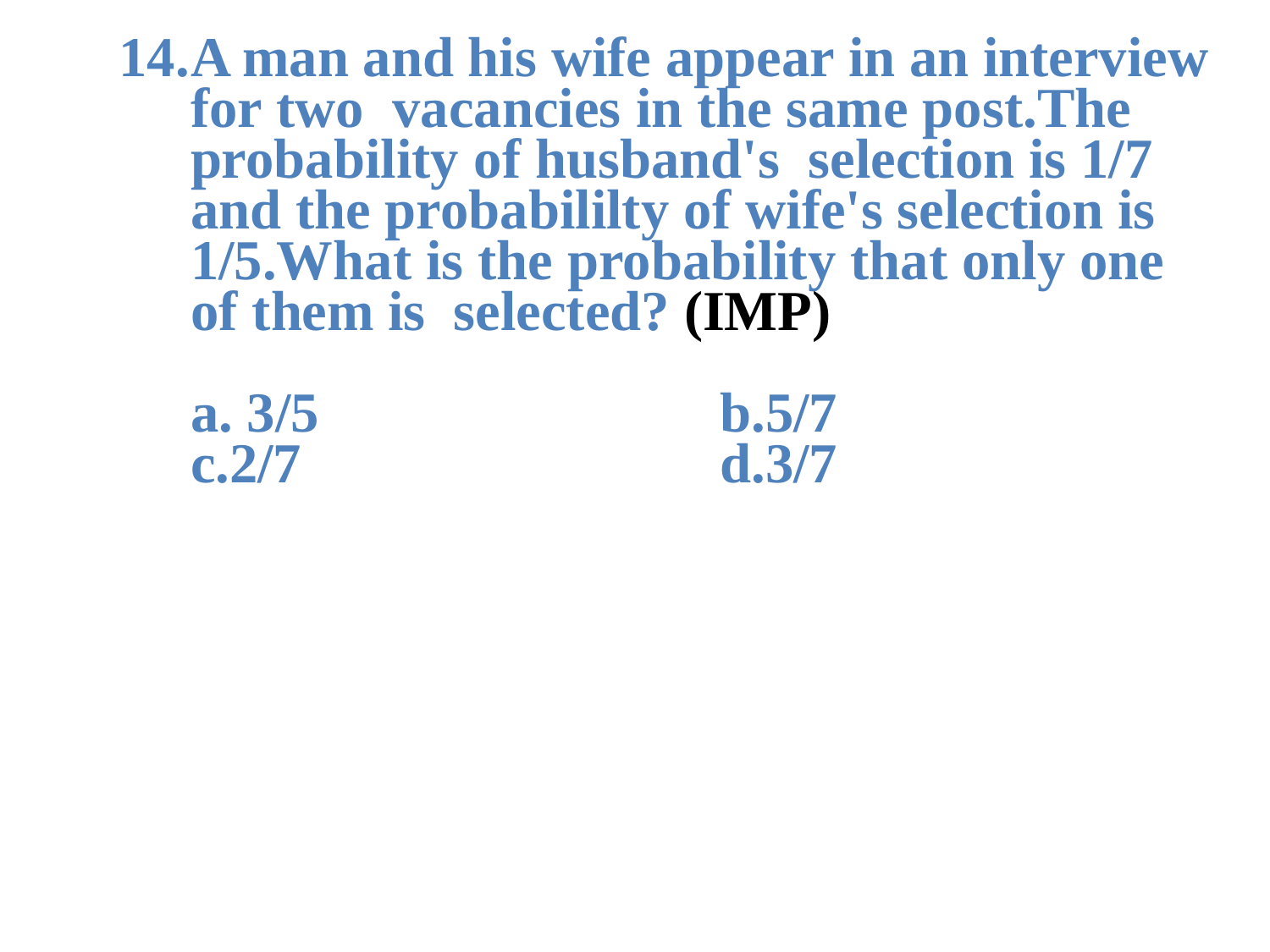

# A man and his wife appear in an interview for two  vacancies in the same post.The probability of husband's  selection is 1/7 and the probabililty of wife's selection is 1/5.What is the probability that only one of them is  selected? (IMP) a. 3/5	b.5/7 c.2/7	d.3/7